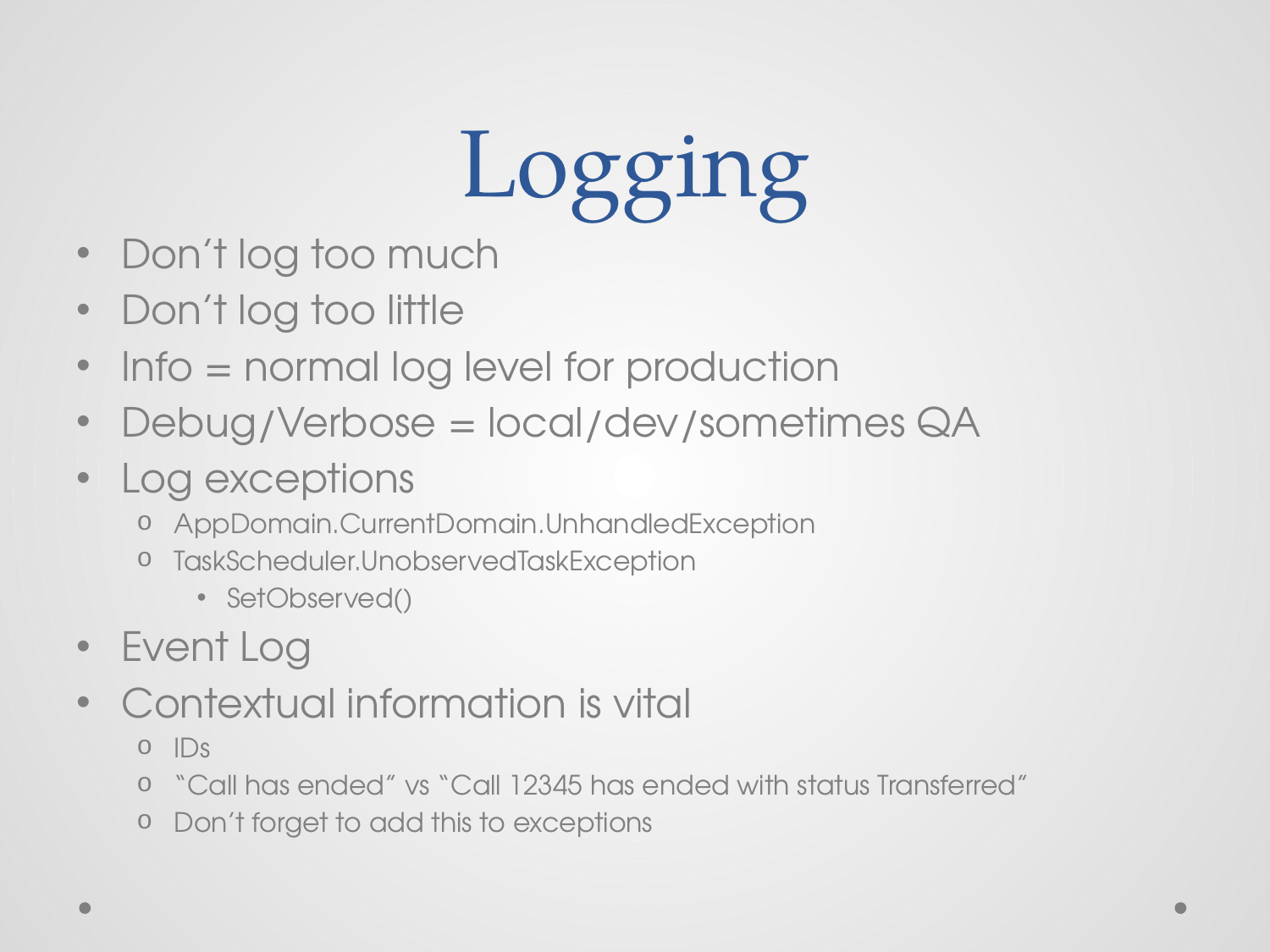

# Logging
Don’t log too much
Don’t log too little
Info = normal log level for production
Debug/Verbose = local/dev/sometimes QA
Log exceptions
AppDomain.CurrentDomain.UnhandledException
TaskScheduler.UnobservedTaskException
SetObserved()
Event Log
Contextual information is vital
IDs
“Call has ended” vs “Call 12345 has ended with status Transferred”
Don’t forget to add this to exceptions